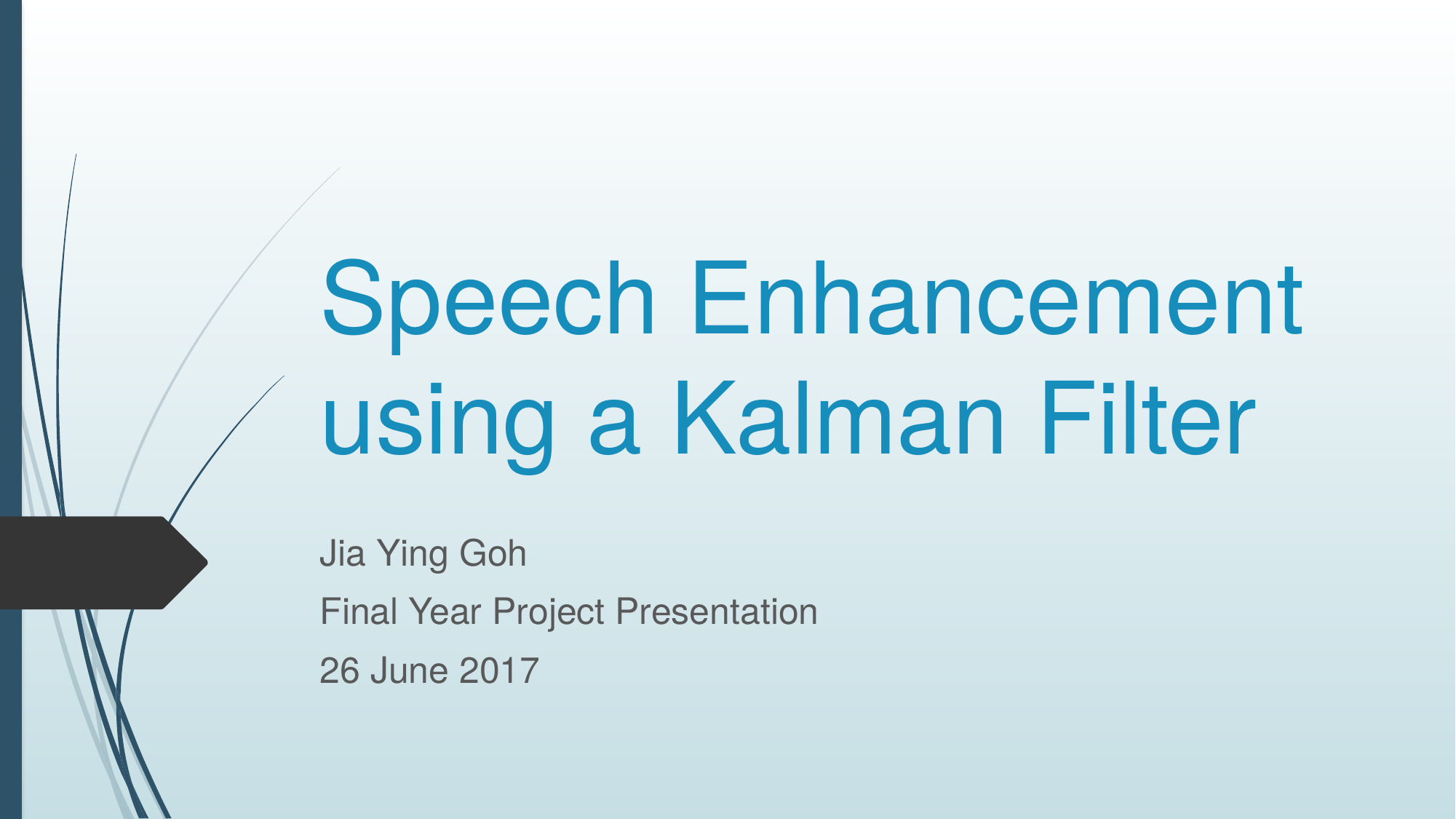

# Speech Enhancement using a Kalman Filter
Jia Ying Goh
Final Year Project Presentation
26 June 2017